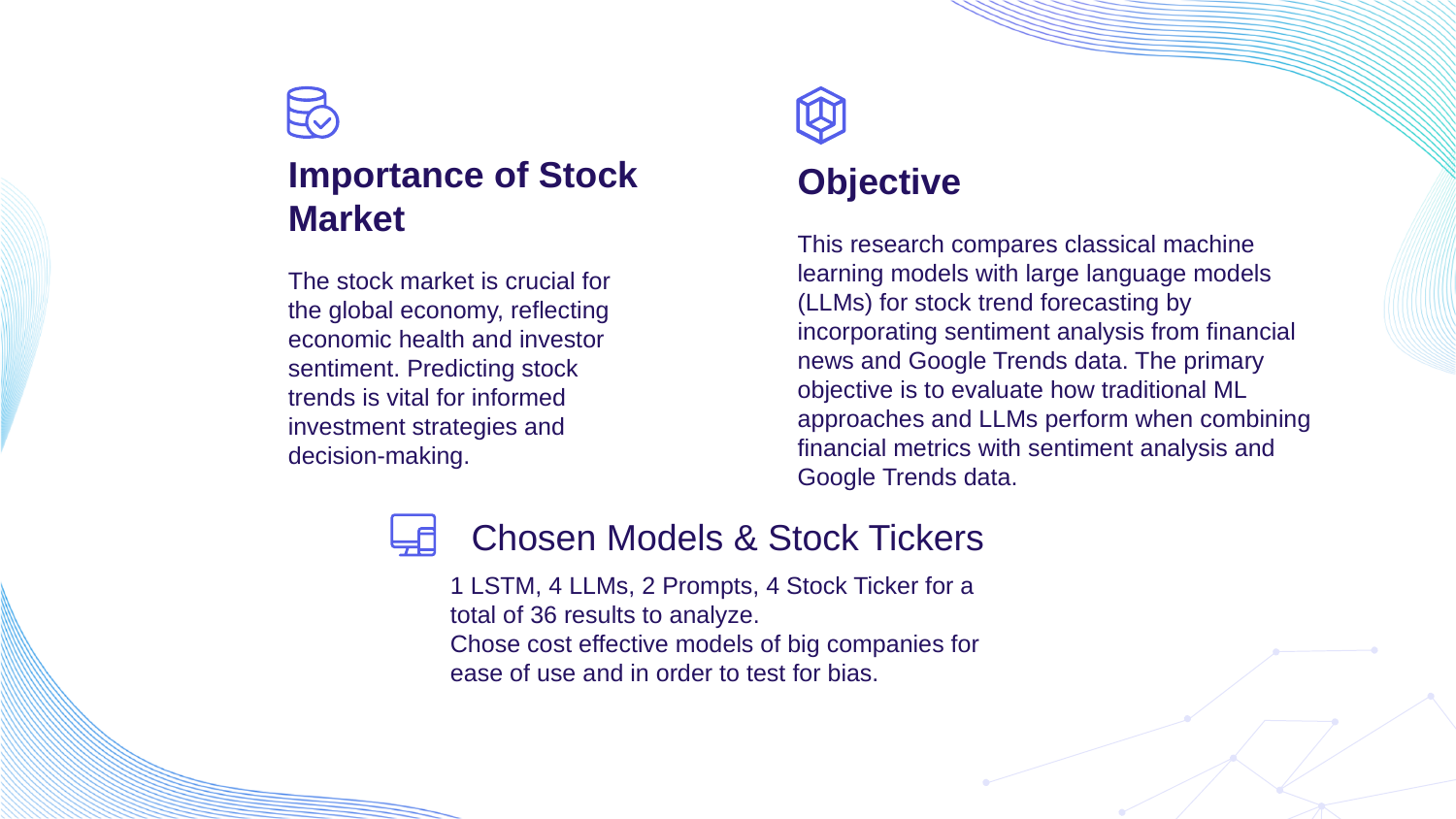

Objective
Importance of Stock Market
This research compares classical machine learning models with large language models (LLMs) for stock trend forecasting by incorporating sentiment analysis from financial news and Google Trends data. The primary objective is to evaluate how traditional ML approaches and LLMs perform when combining financial metrics with sentiment analysis and Google Trends data.
The stock market is crucial for the global economy, reflecting economic health and investor sentiment. Predicting stock trends is vital for informed investment strategies and decision-making.
Chosen Models & Stock Tickers

1 LSTM, 4 LLMs, 2 Prompts, 4 Stock Ticker for a total of 36 results to analyze.
Chose cost effective models of big companies for ease of use and in order to test for bias.